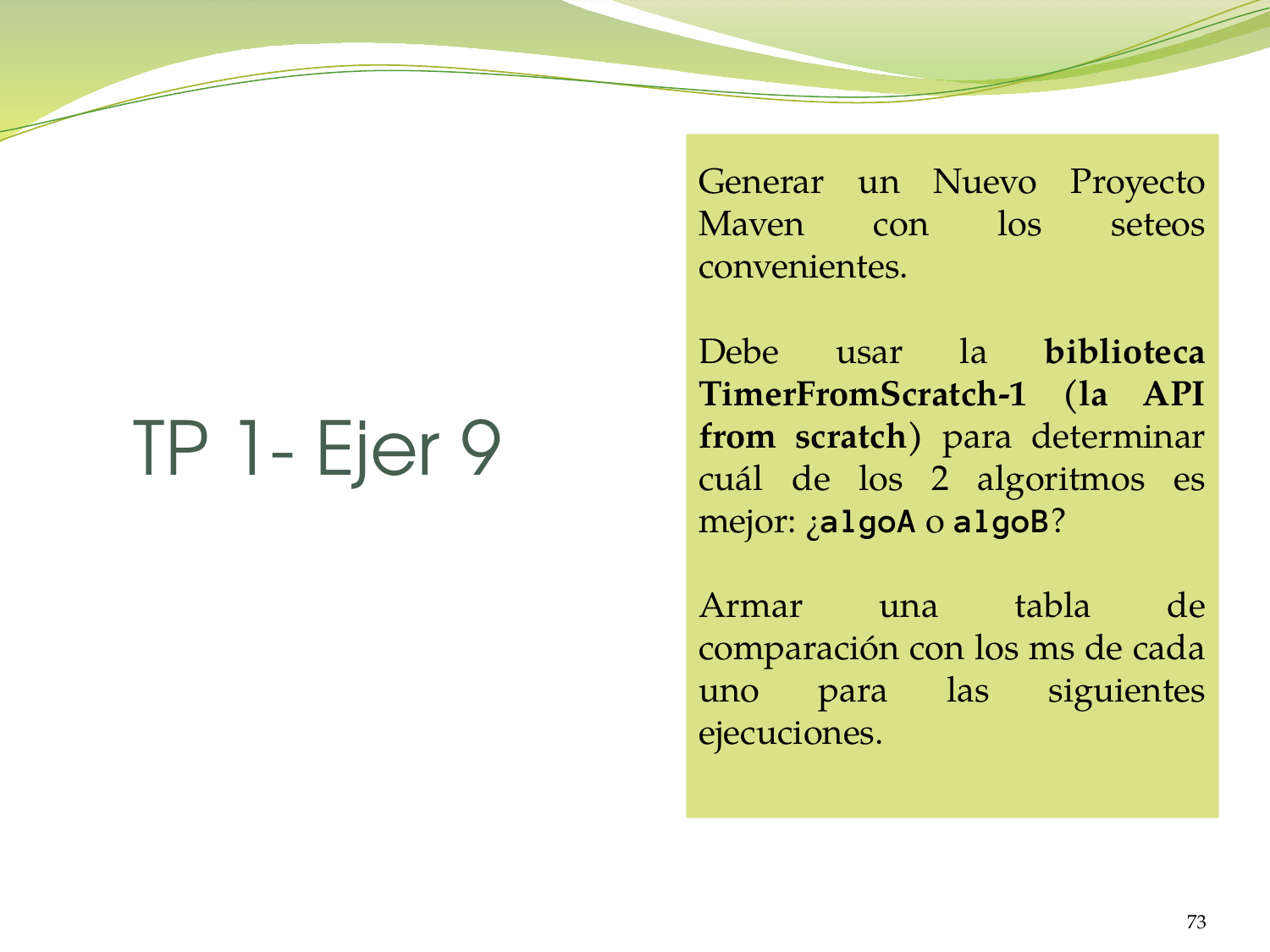

Generar un Nuevo Proyecto Maven con los seteos convenientes.

Debe usar la biblioteca TimerFromScratch-1 (la API from scratch) para determinar cuál de los 2 algoritmos es mejor: ¿algoA o algoB?

Armar una tabla de comparación con los ms de cada uno para las siguientes ejecuciones.

# TP 1- Ejer 9

73